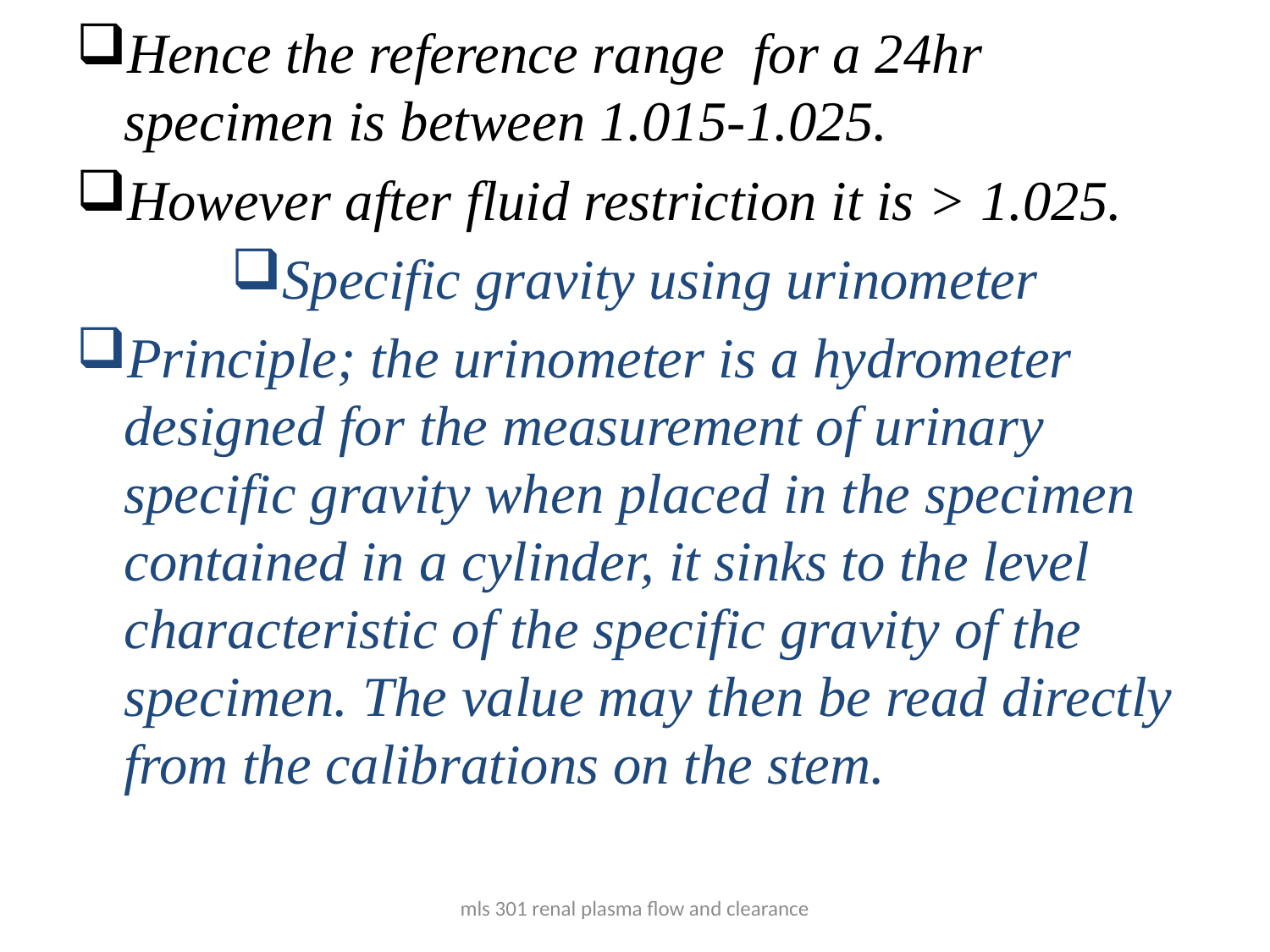

Hence the reference range  for a 24hr specimen is between 1.015-1.025.
However after fluid restriction it is > 1.025.
Specific gravity using urinometer
Principle; the urinometer is a hydrometer designed for the measurement of urinary specific gravity when placed in the specimen contained in a cylinder, it sinks to the level characteristic of the specific gravity of the specimen. The value may then be read directly from the calibrations on the stem.
mls 301 renal plasma flow and clearance
30